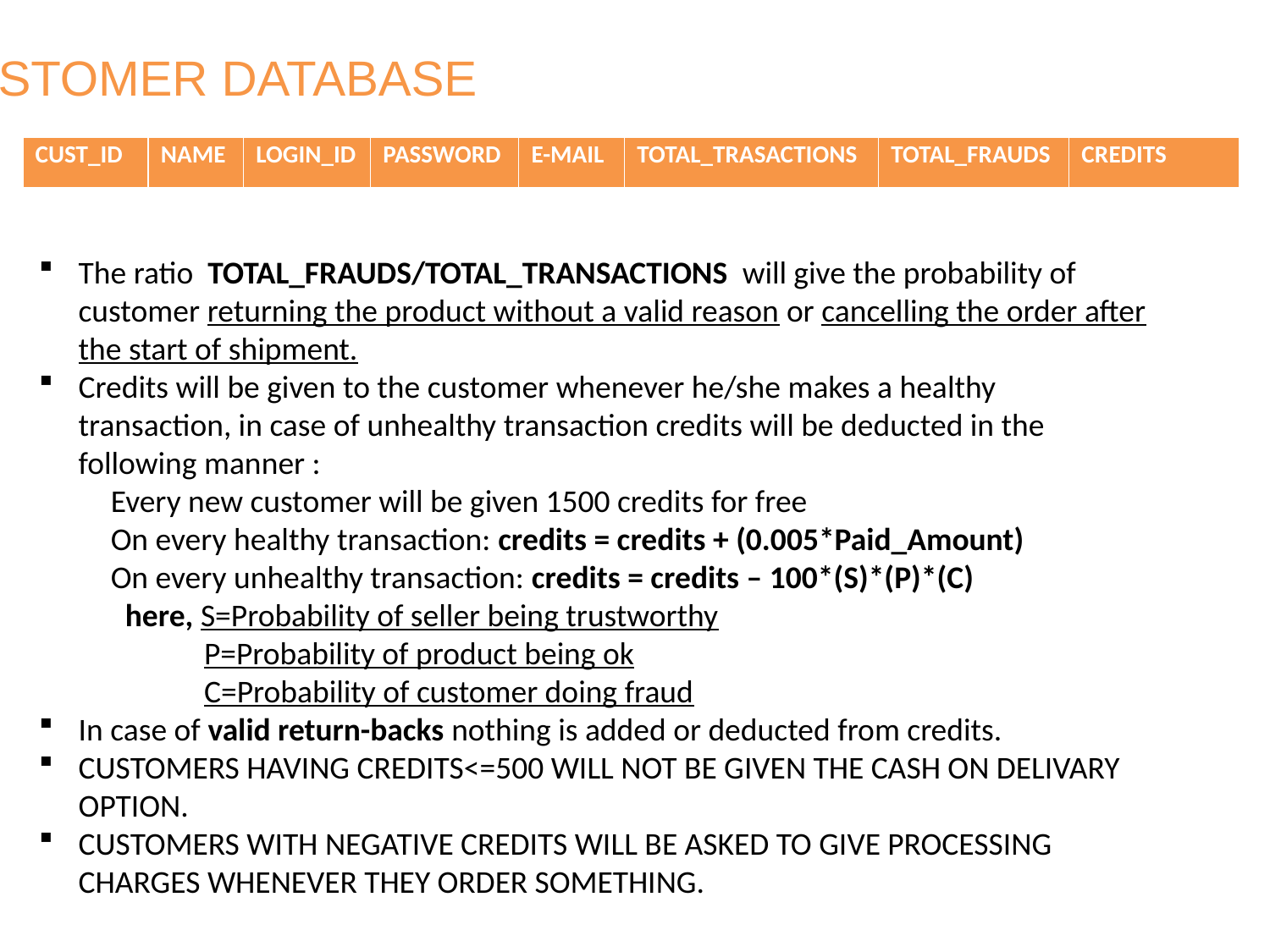

CUSTOMER DATABASE
| CUST\_ID | NAME | LOGIN\_ID | PASSWORD | E-MAIL | TOTAL\_TRASACTIONS | TOTAL\_FRAUDS | CREDITS |
| --- | --- | --- | --- | --- | --- | --- | --- |
The ratio  TOTAL_FRAUDS/TOTAL_TRANSACTIONS  will give the probability of customer returning the product without a valid reason or cancelling the order after the start of shipment.
Credits will be given to the customer whenever he/she makes a healthy transaction, in case of unhealthy transaction credits will be deducted in the following manner :
          Every new customer will be given 1500 credits for free
          On every healthy transaction: credits = credits + (0.005*Paid_Amount)
          On every unhealthy transaction: credits = credits – 100*(S)*(P)*(C)
            here, S=Probability of seller being trustworthy
                       P=Probability of product being ok
                       C=Probability of customer doing fraud
In case of valid return-backs nothing is added or deducted from credits.
CUSTOMERS HAVING CREDITS<=500 WILL NOT BE GIVEN THE CASH ON DELIVARY OPTION.
CUSTOMERS WITH NEGATIVE CREDITS WILL BE ASKED TO GIVE PROCESSING CHARGES WHENEVER THEY ORDER SOMETHING.